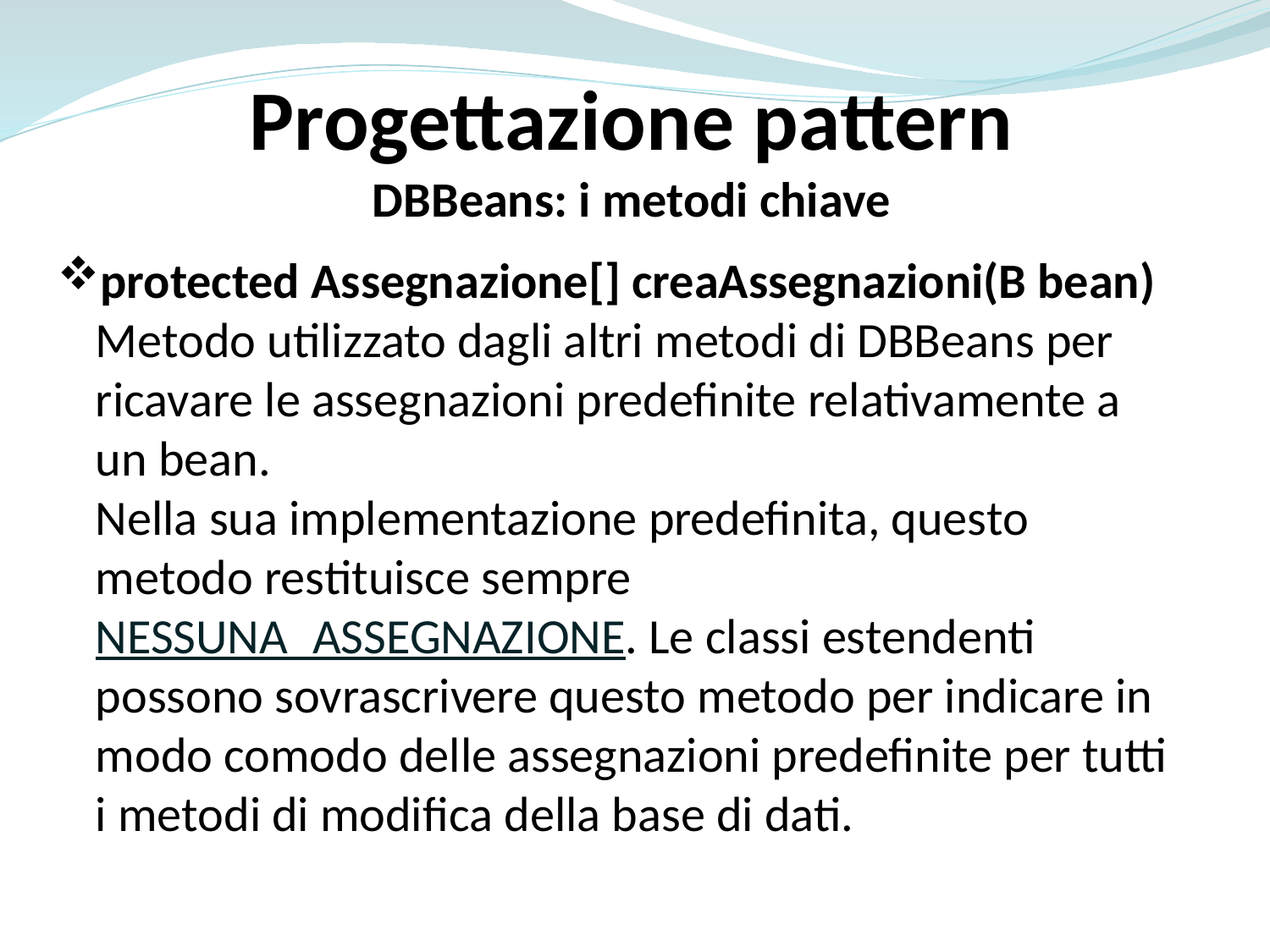

Progettazione pattern
DBBeans: i metodi chiave

protected Assegnazione[] creaAssegnazioni(B bean)
Metodo utilizzato dagli altri metodi di DBBeans per ricavare le assegnazioni predefinite relativamente a un bean.
Nella sua implementazione predefinita, questo metodo restituisce sempre NESSUNA_ASSEGNAZIONE. Le classi estendenti possono sovrascrivere questo metodo per indicare in modo comodo delle assegnazioni predefinite per tutti i metodi di modifica della base di dati.